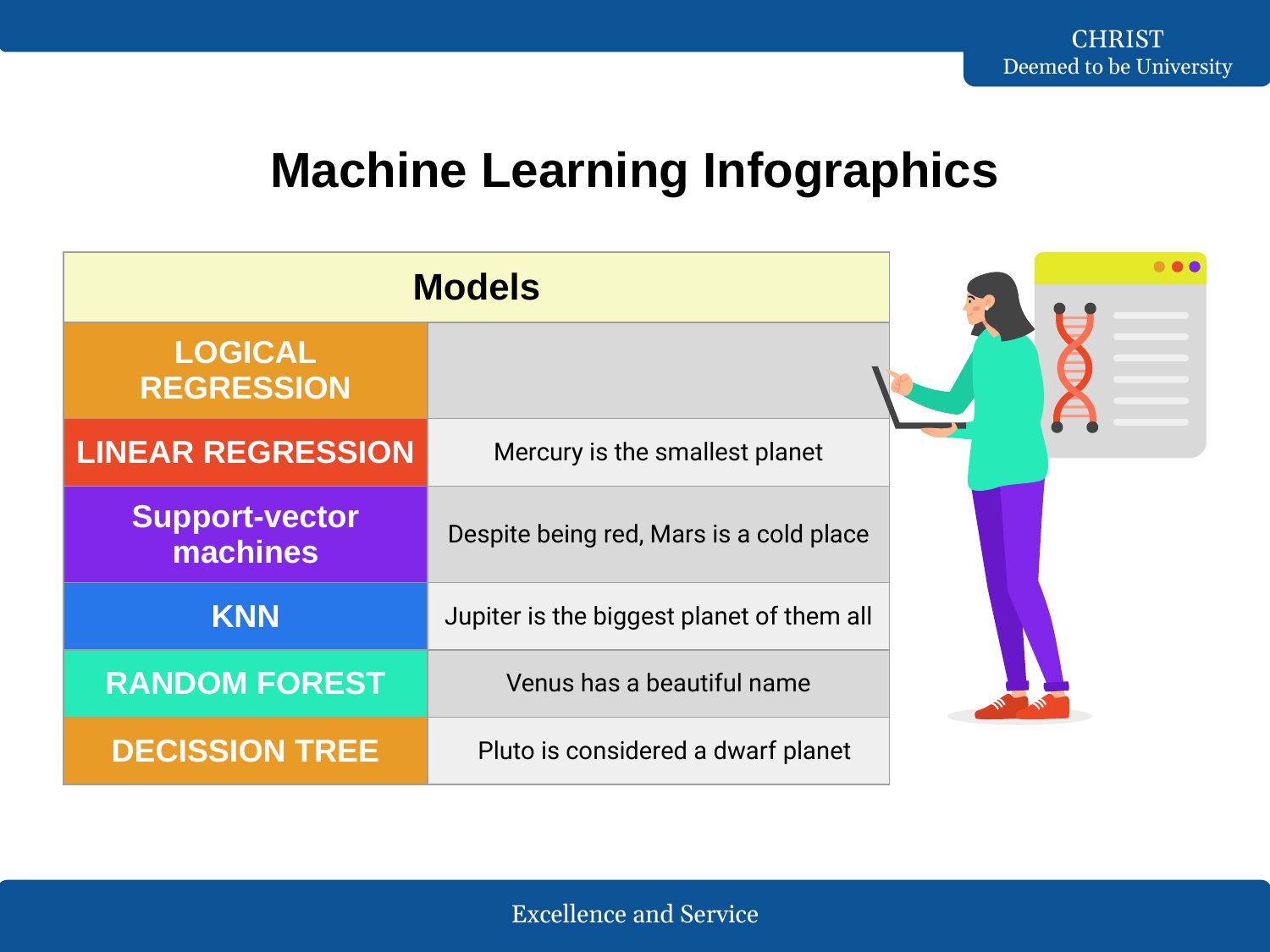

Machine Learning Infographics

| Models |  |
| --- | --- |
| LOGICAL REGRESSION |  |
| LINEAR REGRESSION | Mercury is the smallest planet |
| Support-vector machines | Despite being red, Mars is a cold place |
| KNN | Jupiter is the biggest planet of them all |
| RANDOM FOREST | Venus has a beautiful name |
| DECISSION TREE | Pluto is considered a dwarf planet |